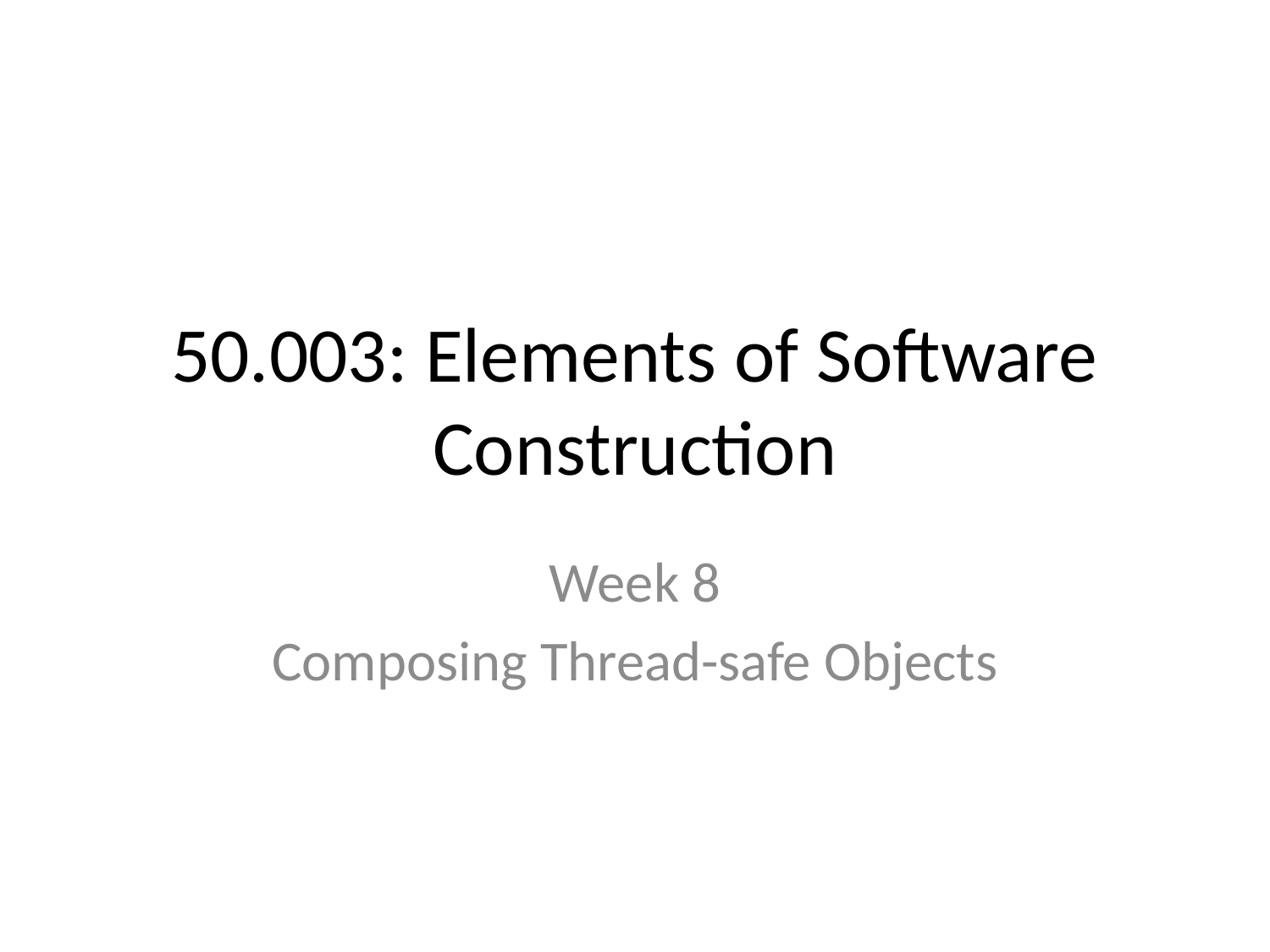

# 50.003: Elements of Software Construction
Week 8
Composing Thread-safe Objects